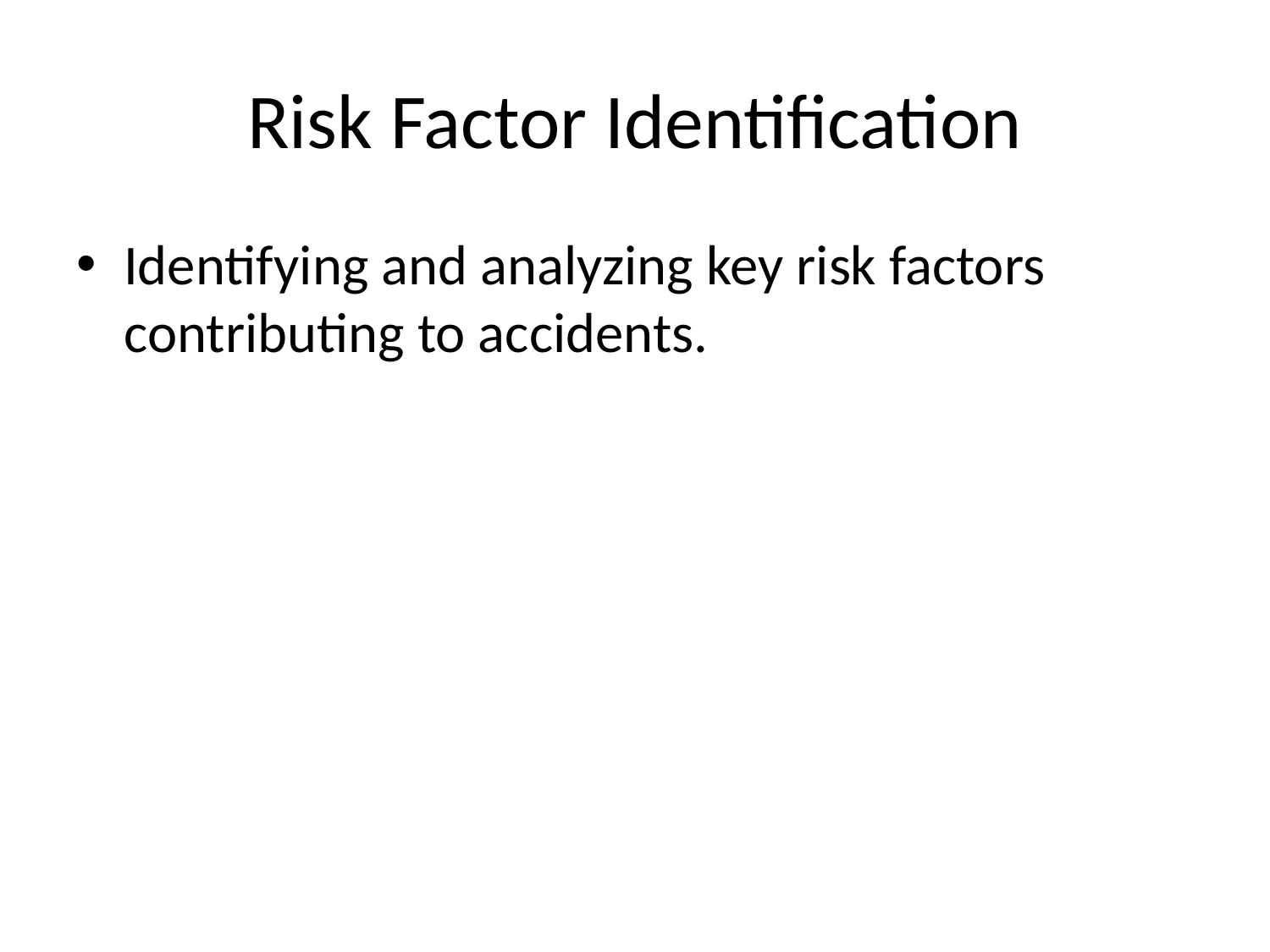

# Risk Factor Identification
Identifying and analyzing key risk factors contributing to accidents.